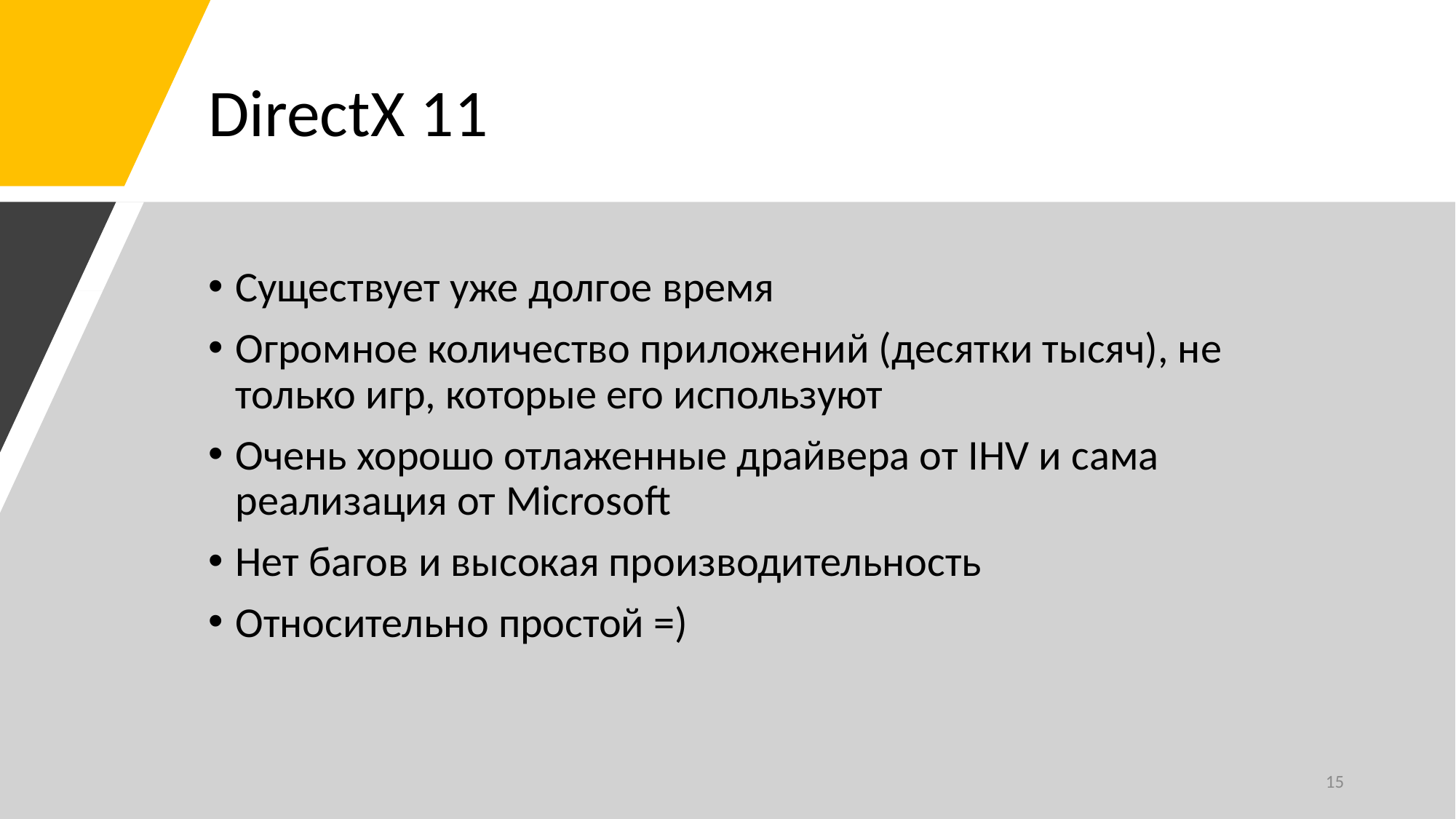

# DirectX 11

Существует уже долгое время
Огромное количество приложений (десятки тысяч), не только игр, которые его используют
Очень хорошо отлаженные драйвера от IHV и сама реализация от Microsoft
Нет багов и высокая производительность
Относительно простой =)

15